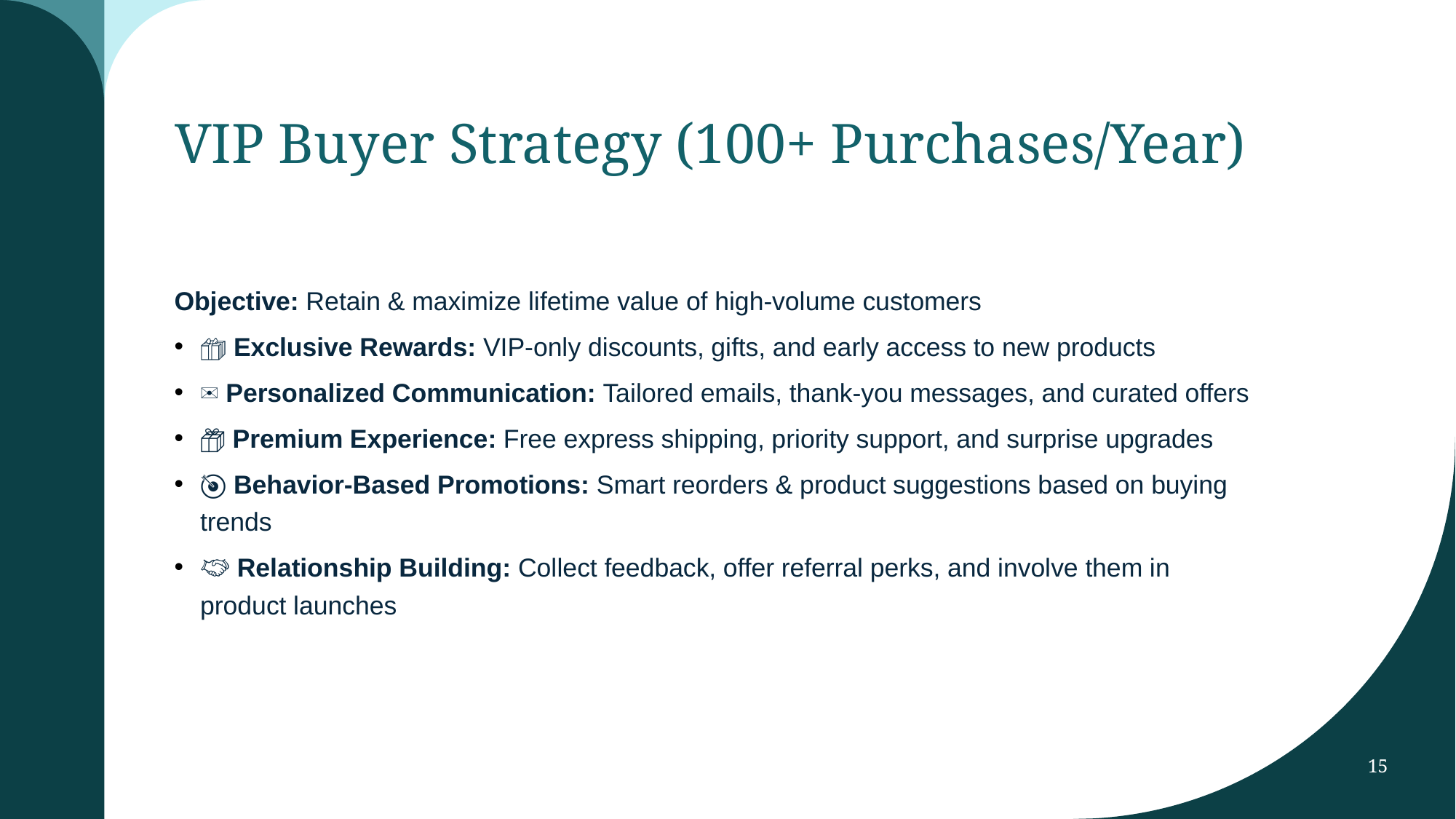

# VIP Buyer Strategy (100+ Purchases/Year)
Objective: Retain & maximize lifetime value of high-volume customers
🎁 Exclusive Rewards: VIP-only discounts, gifts, and early access to new products
✉️ Personalized Communication: Tailored emails, thank-you messages, and curated offers
📦 Premium Experience: Free express shipping, priority support, and surprise upgrades
🎯 Behavior-Based Promotions: Smart reorders & product suggestions based on buying trends
🤝 Relationship Building: Collect feedback, offer referral perks, and involve them in product launches
15